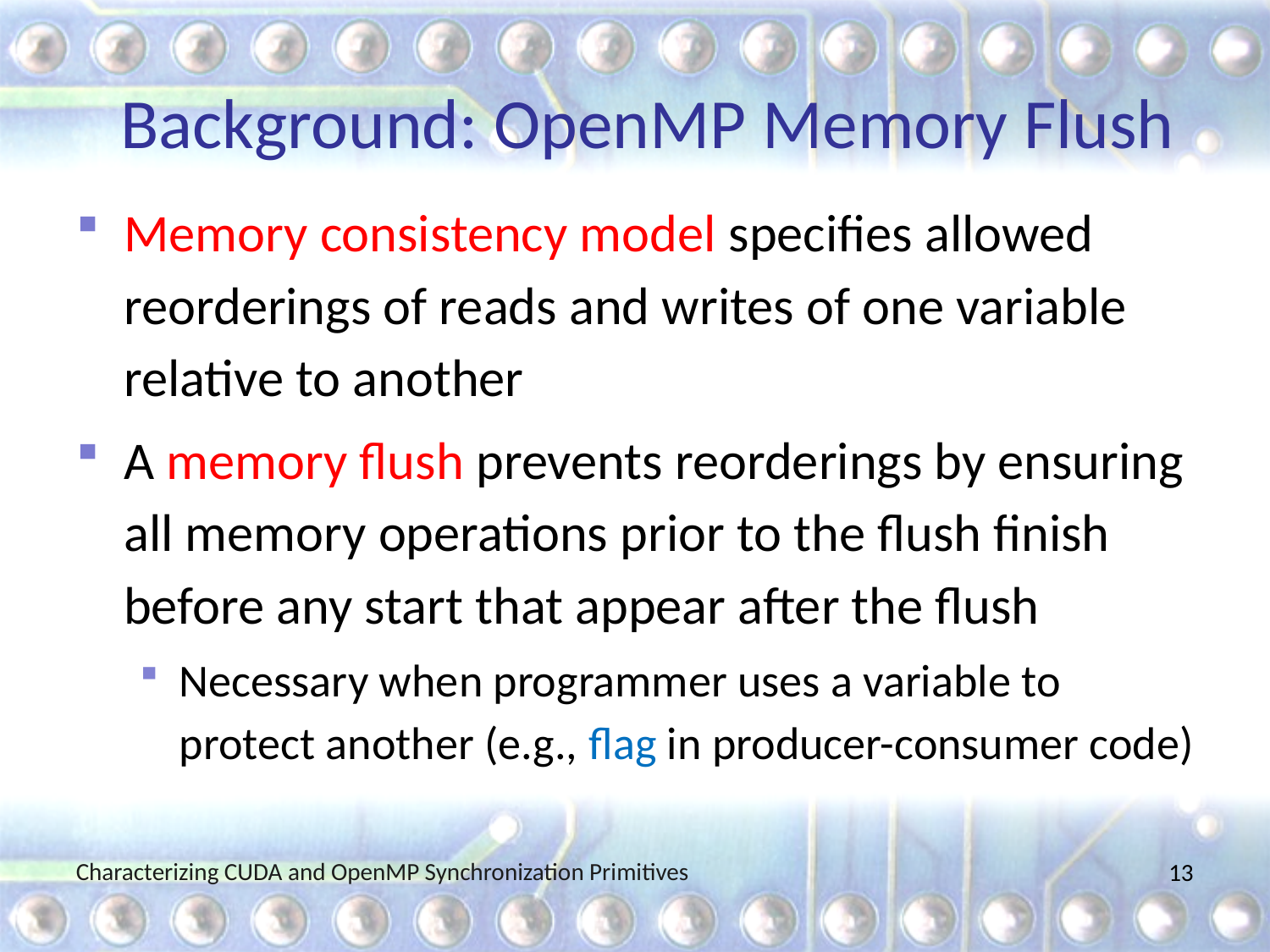

# Background: OpenMP Memory Flush
Memory consistency model specifies allowed reorderings of reads and writes of one variable relative to another
A memory flush prevents reorderings by ensuring all memory operations prior to the flush finish before any start that appear after the flush
Necessary when programmer uses a variable to protect another (e.g., flag in producer-consumer code)
Characterizing CUDA and OpenMP Synchronization Primitives
13